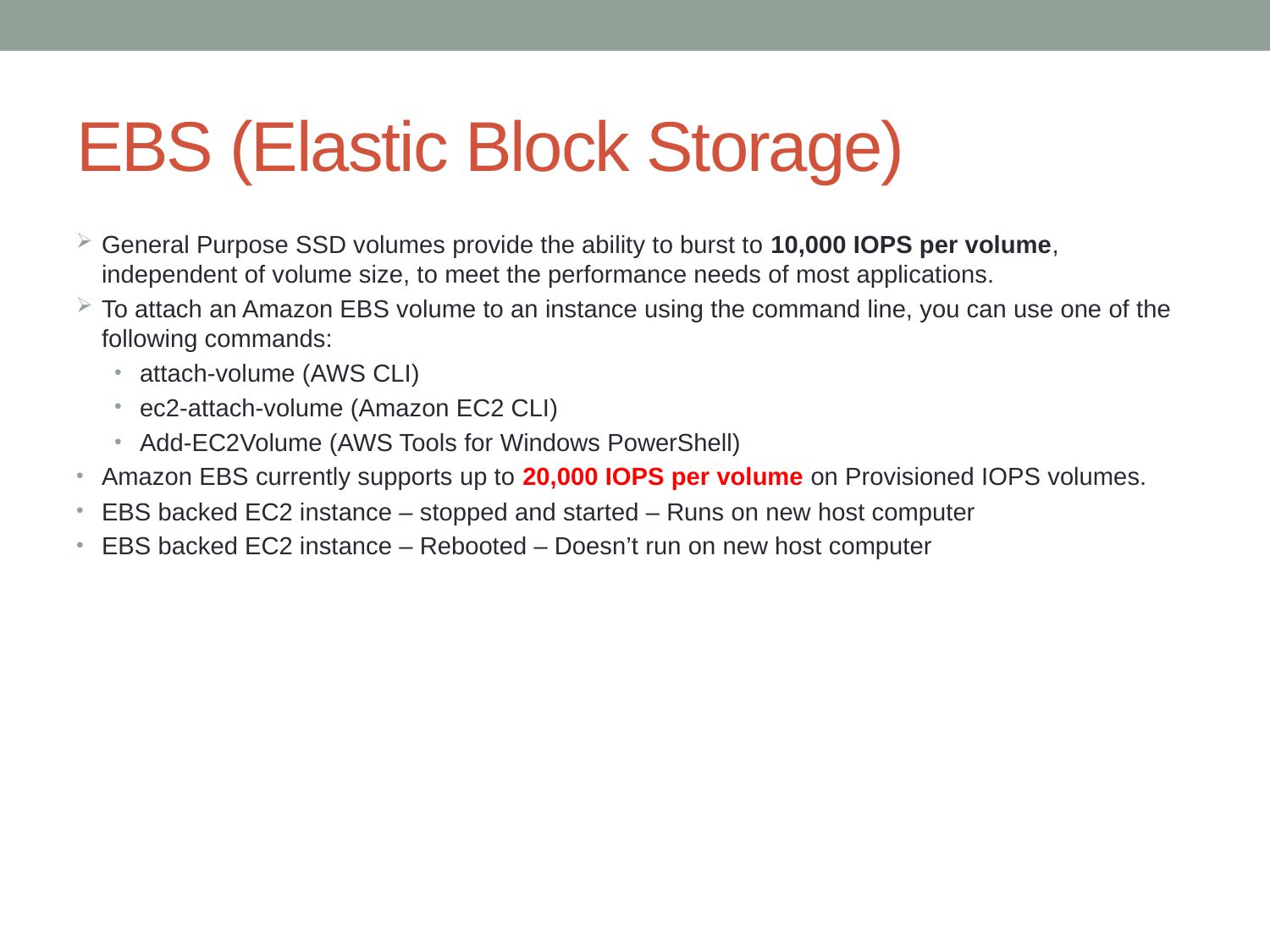

# EBS (Elastic Block Storage)
General Purpose SSD volumes provide the ability to burst to 10,000 IOPS per volume, independent of volume size, to meet the performance needs of most applications.
To attach an Amazon EBS volume to an instance using the command line, you can use one of the following commands:
attach-volume (AWS CLI)
ec2-attach-volume (Amazon EC2 CLI)
Add-EC2Volume (AWS Tools for Windows PowerShell)
Amazon EBS currently supports up to 20,000 IOPS per volume on Provisioned IOPS volumes.
EBS backed EC2 instance – stopped and started – Runs on new host computer
EBS backed EC2 instance – Rebooted – Doesn’t run on new host computer